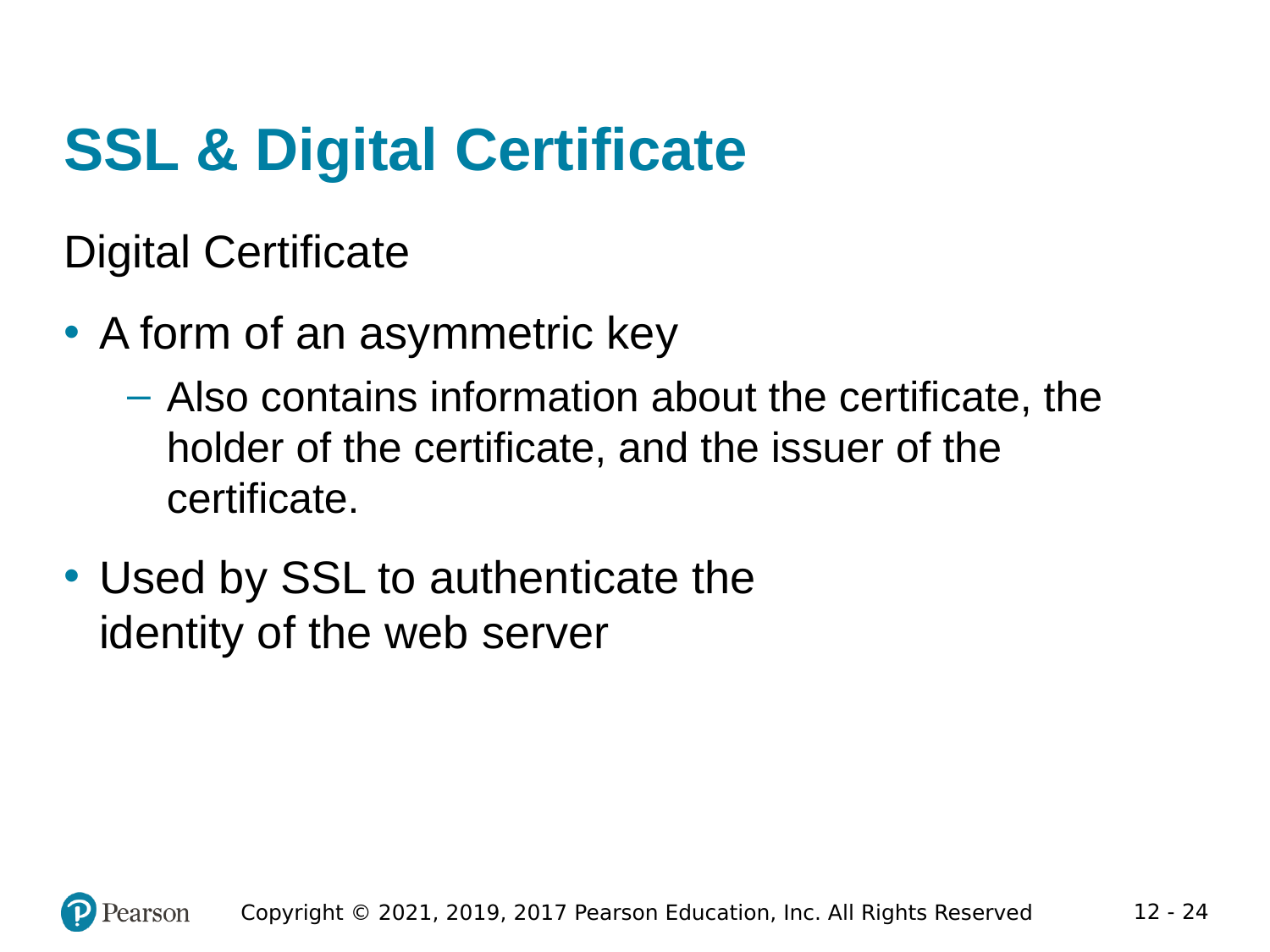

# SSL & Digital Certificate
Digital Certificate
A form of an asymmetric key
Also contains information about the certificate, the holder of the certificate, and the issuer of the certificate.
Used by SSL to authenticate the
identity of the web server